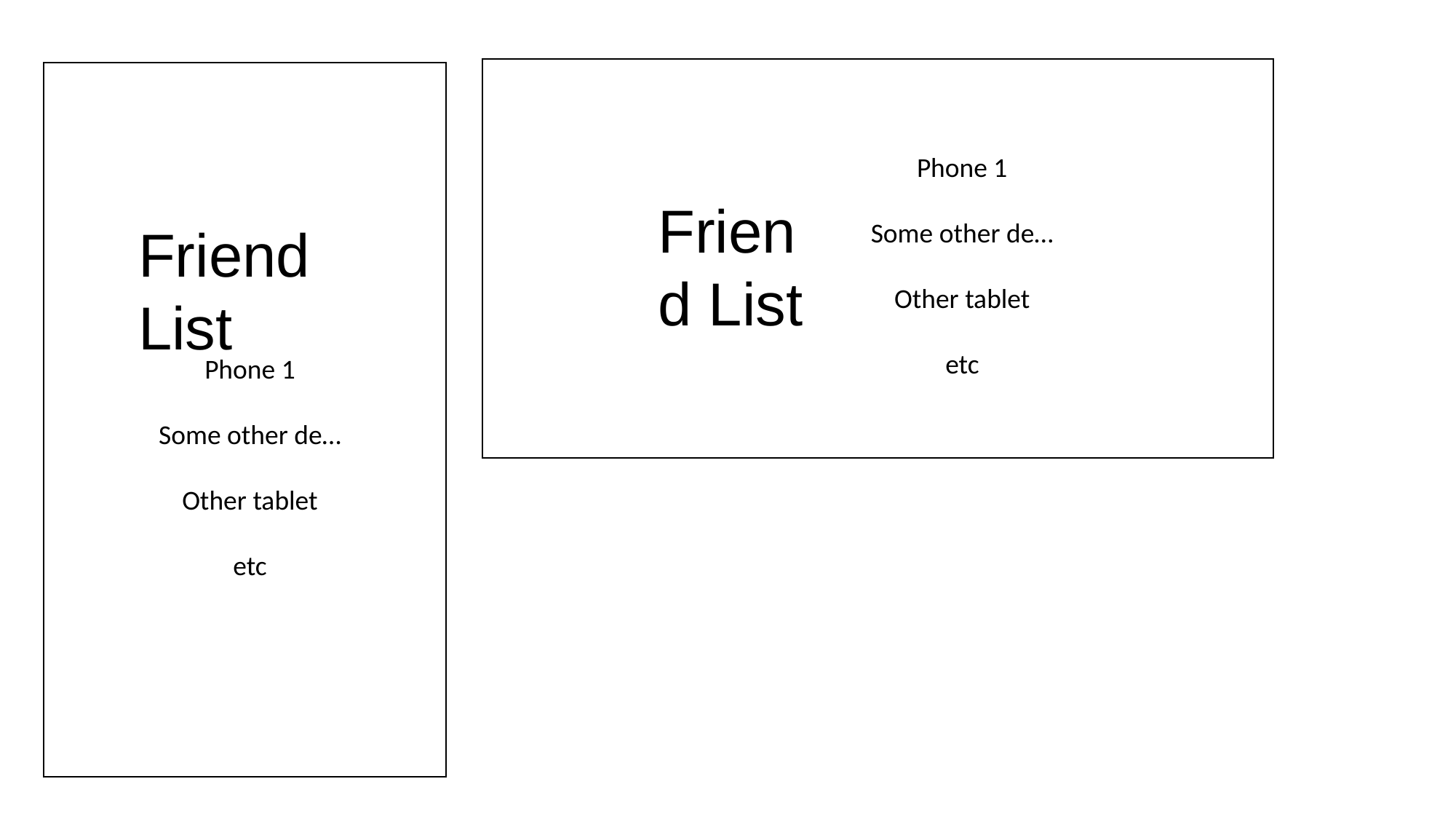

Phone 1

Some other de…

Other tablet
etc
Friend List
Friend List
Phone 1

Some other de…

Other tablet
etc